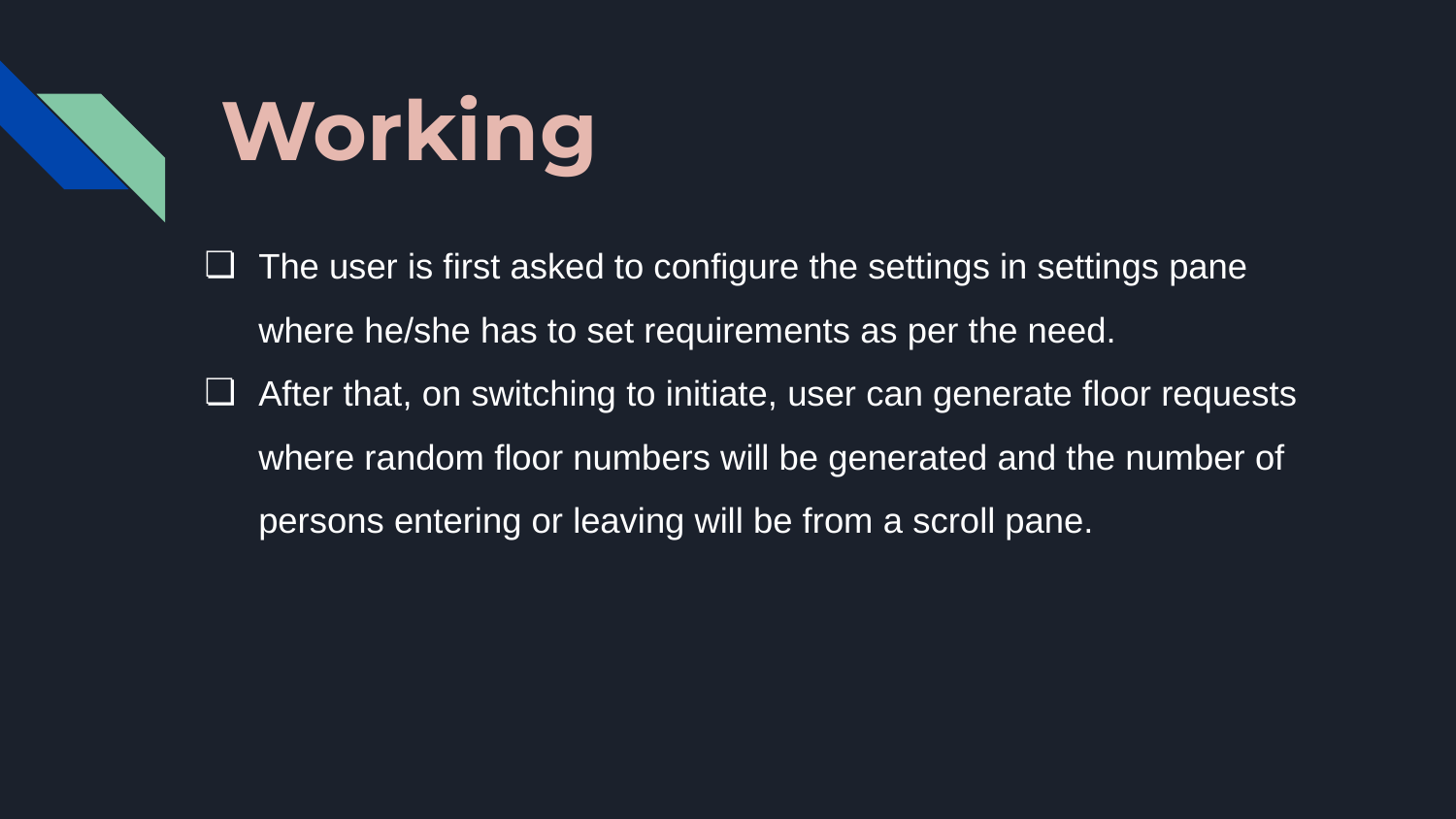

# Working
The user is first asked to configure the settings in settings pane where he/she has to set requirements as per the need.
After that, on switching to initiate, user can generate floor requests where random floor numbers will be generated and the number of persons entering or leaving will be from a scroll pane.